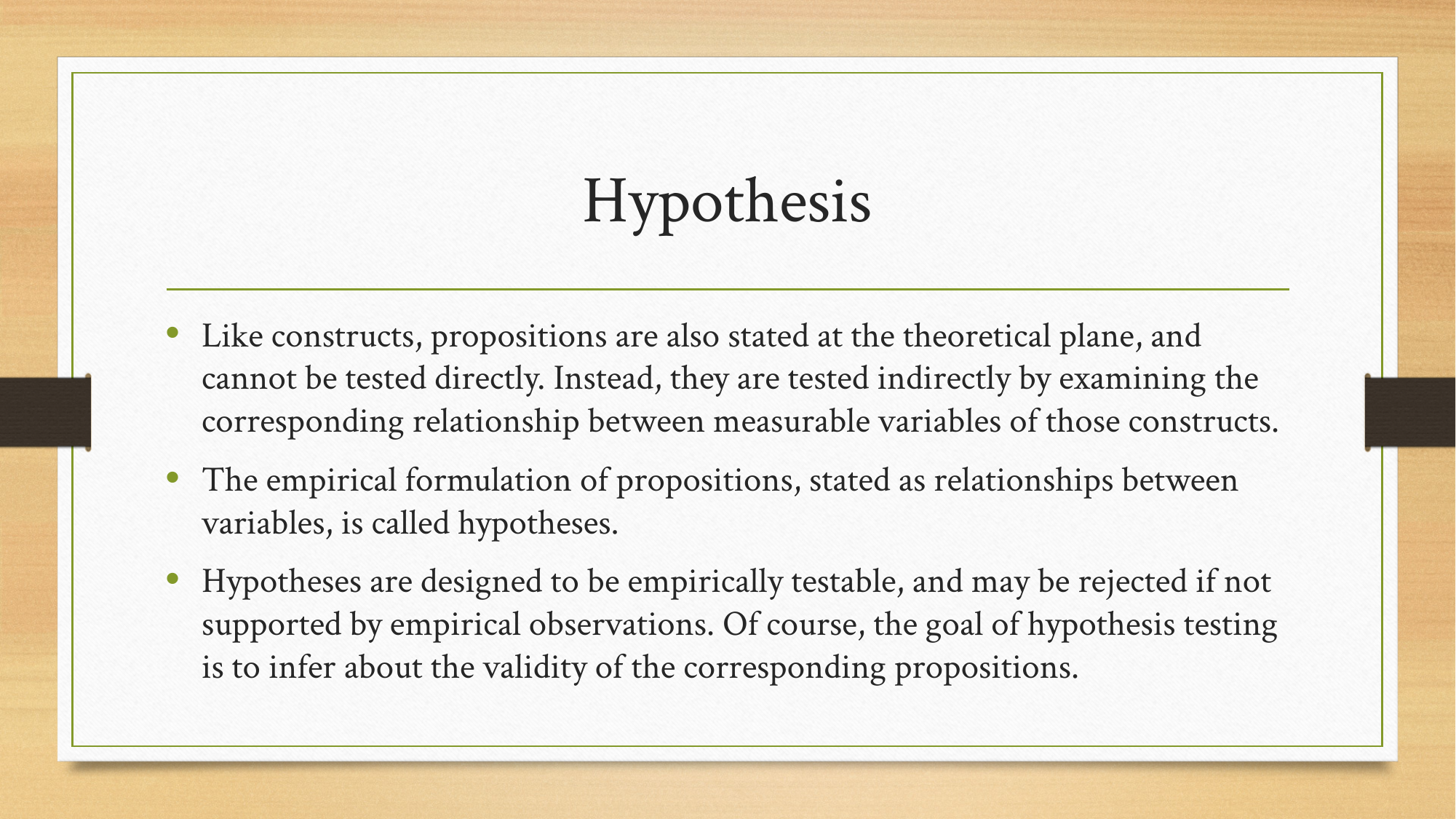

# Hypothesis
Like constructs, propositions are also stated at the theoretical plane, and cannot be tested directly. Instead, they are tested indirectly by examining the corresponding relationship between measurable variables of those constructs.
The empirical formulation of propositions, stated as relationships between variables, is called hypotheses.
Hypotheses are designed to be empirically testable, and may be rejected if not supported by empirical observations. Of course, the goal of hypothesis testing is to infer about the validity of the corresponding propositions.